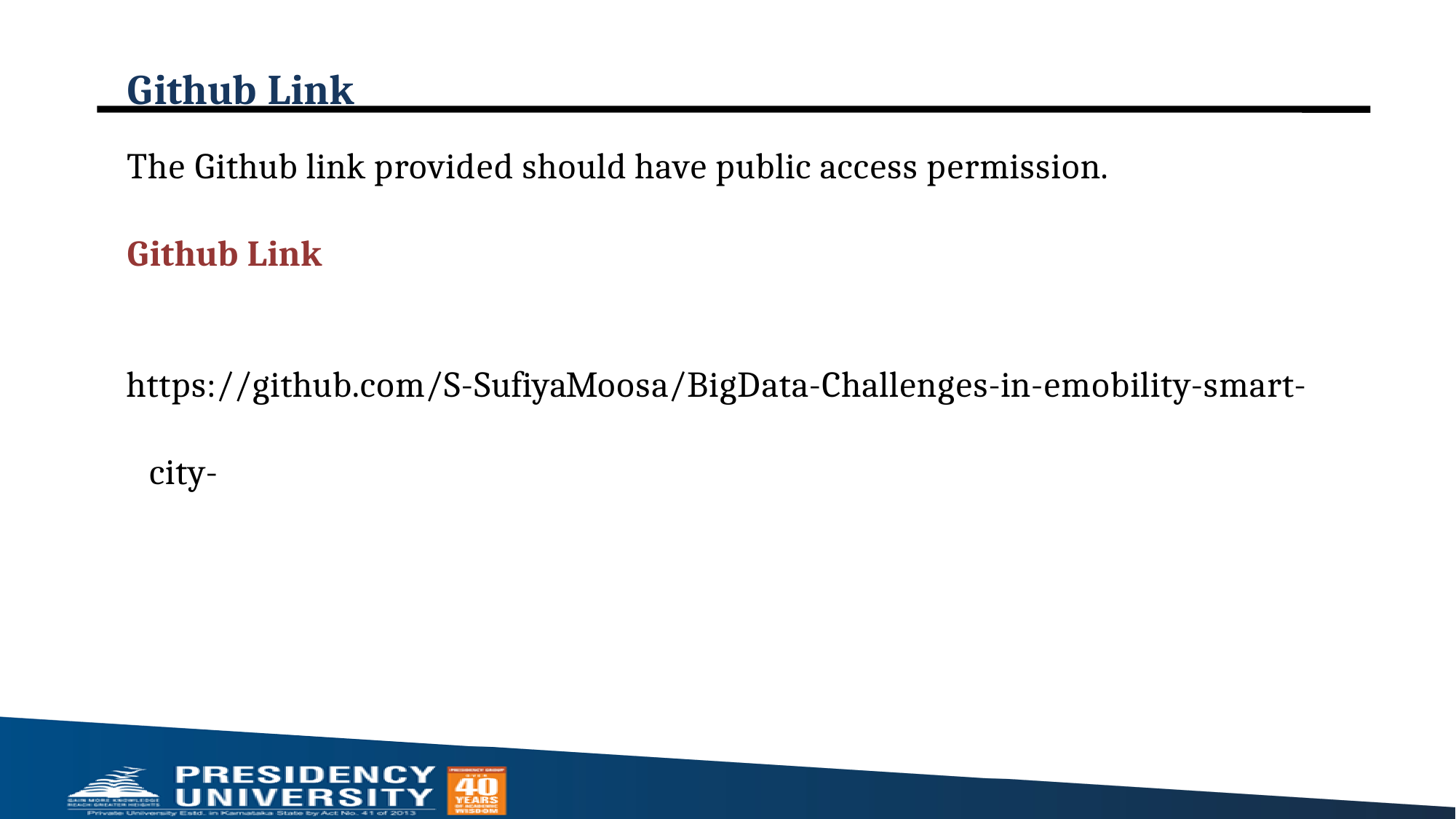

# Github Link

The Github link provided should have public access permission.

Github Link

https://github.com/S-SufiyaMoosa/BigData-Challenges-in-emobility-smart-city-